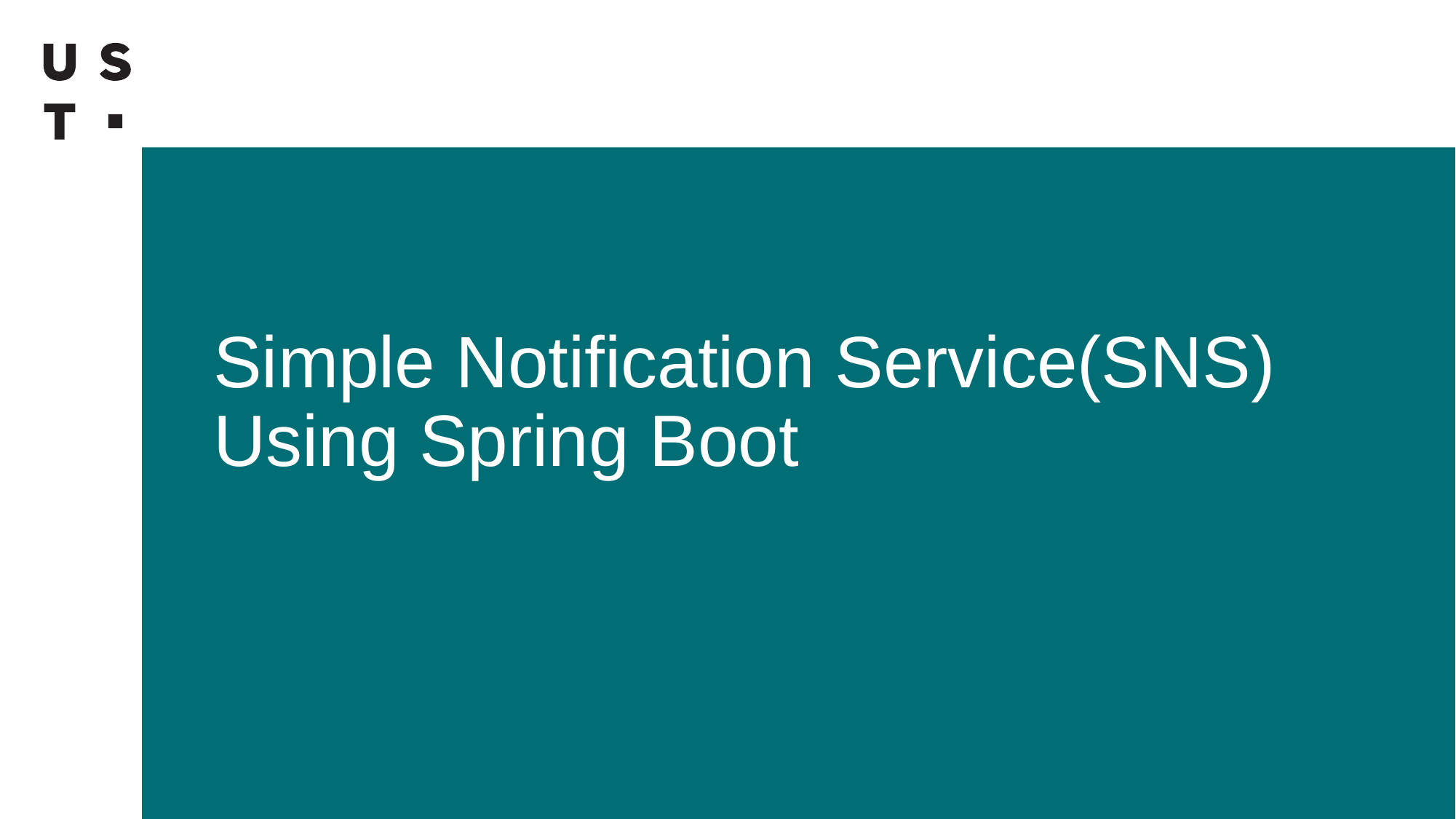

# Simple Notification Service(SNS) Using Spring Boot